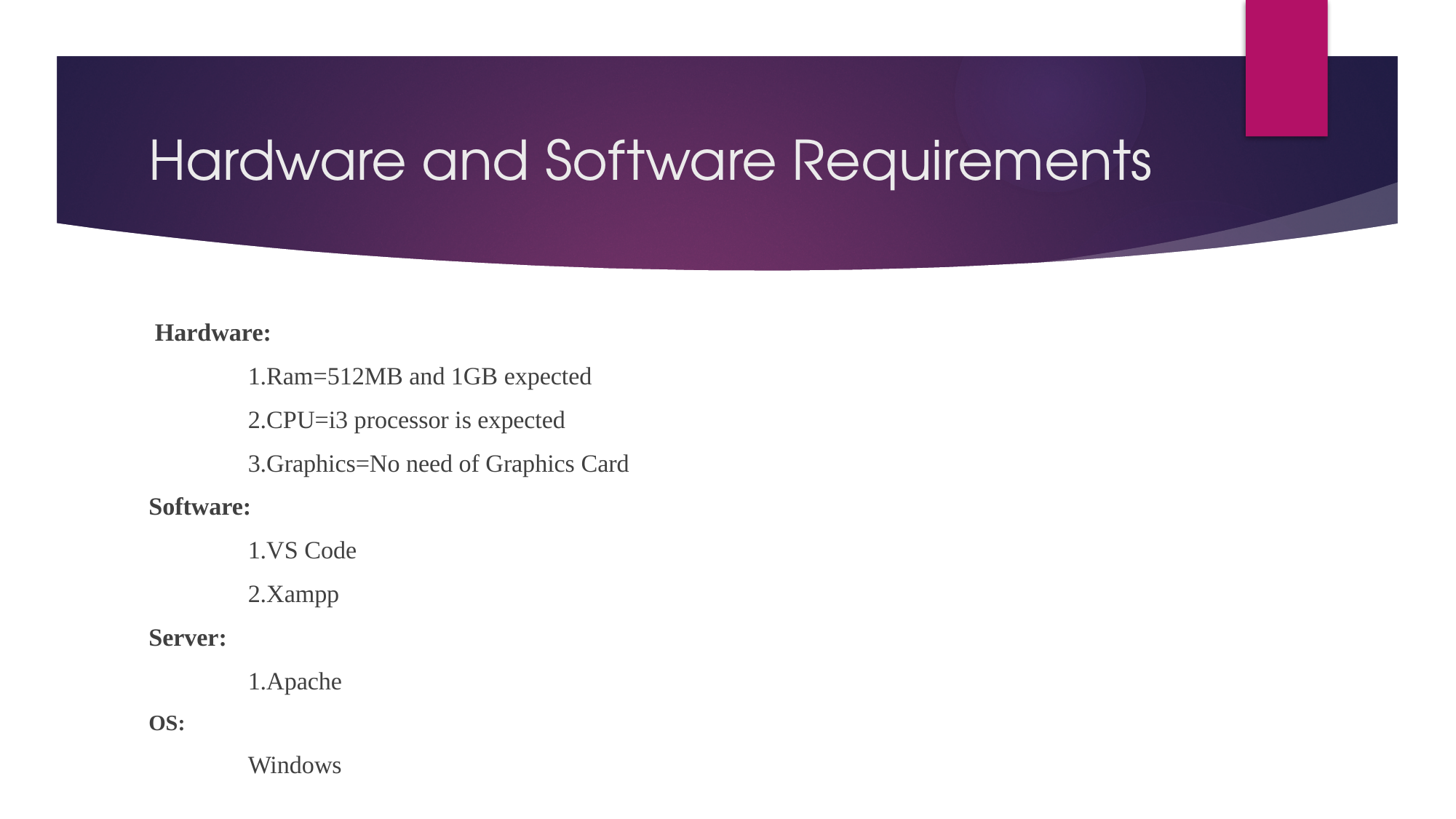

# Hardware and Software Requirements
 Hardware:
			1.Ram=512MB and 1GB expected
			2.CPU=i3 processor is expected
			3.Graphics=No need of Graphics Card
Software:
			1.VS Code
			2.Xampp
Server:
			1.Apache
OS:
			Windows